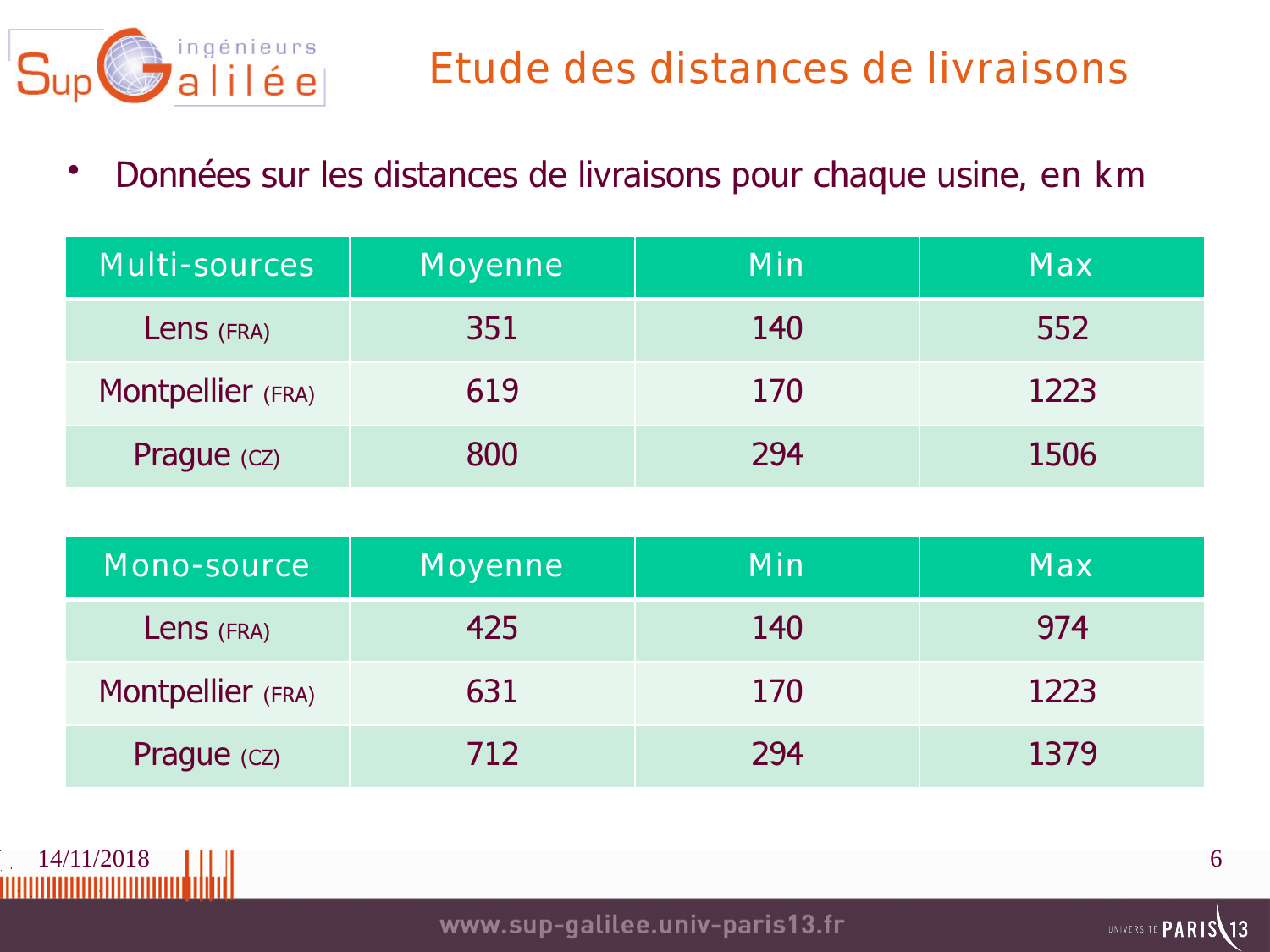

# Etude des distances de livraisons
Données sur les distances de livraisons pour chaque usine, en km
| Multi-sources | Moyenne | Min | Max |
| --- | --- | --- | --- |
| Lens (FRA) | 351 | 140 | 552 |
| Montpellier (FRA) | 619 | 170 | 1223 |
| Prague (CZ) | 800 | 294 | 1506 |
| Mono-source | Moyenne | Min | Max |
| --- | --- | --- | --- |
| Lens (FRA) | 425 | 140 | 974 |
| Montpellier (FRA) | 631 | 170 | 1223 |
| Prague (CZ) | 712 | 294 | 1379 |
14/11/2018
6